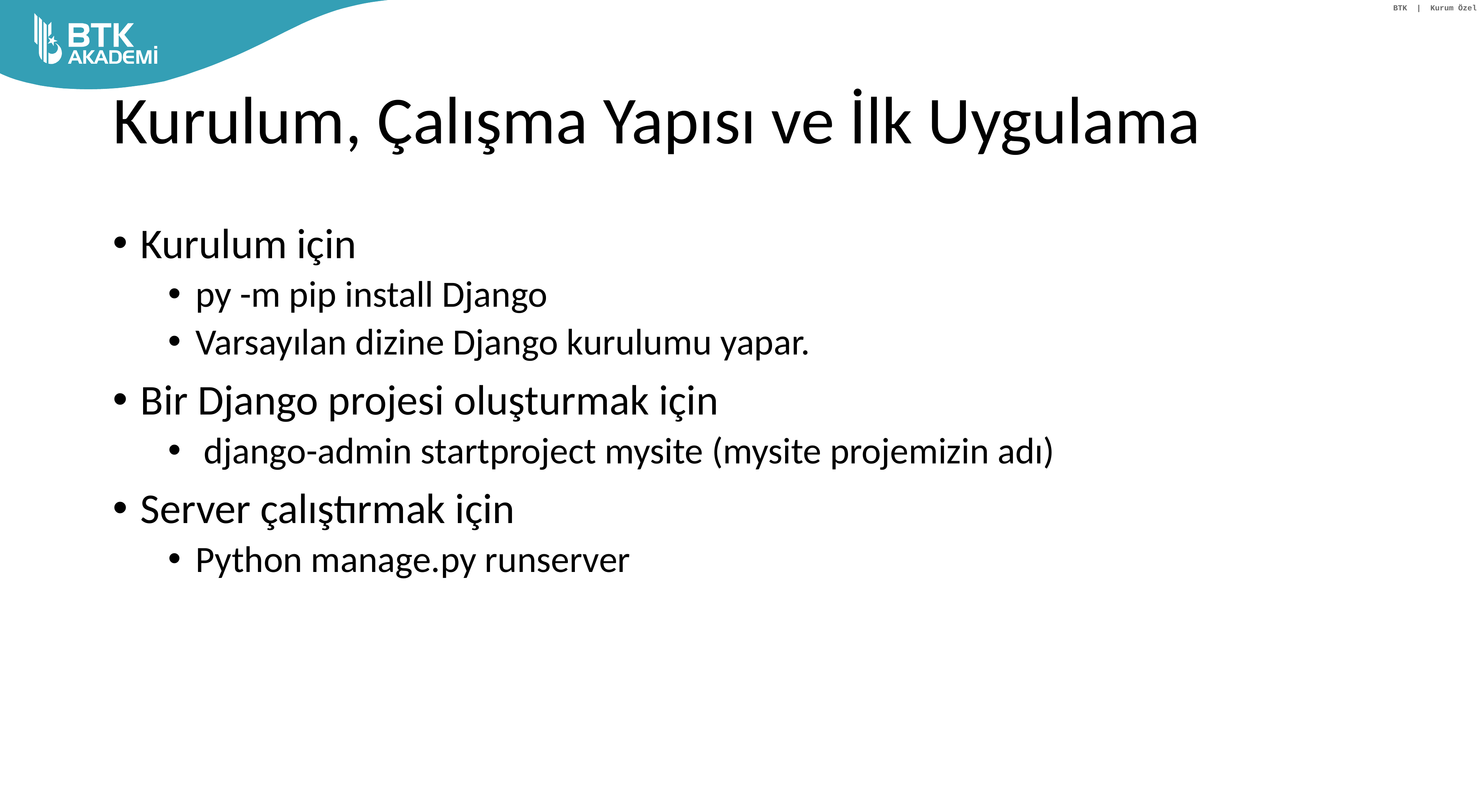

# Kurulum, Çalışma Yapısı ve İlk Uygulama
Kurulum için
py -m pip install Django
Varsayılan dizine Django kurulumu yapar.
Bir Django projesi oluşturmak için
 django-admin startproject mysite (mysite projemizin adı)
Server çalıştırmak için
Python manage.py runserver